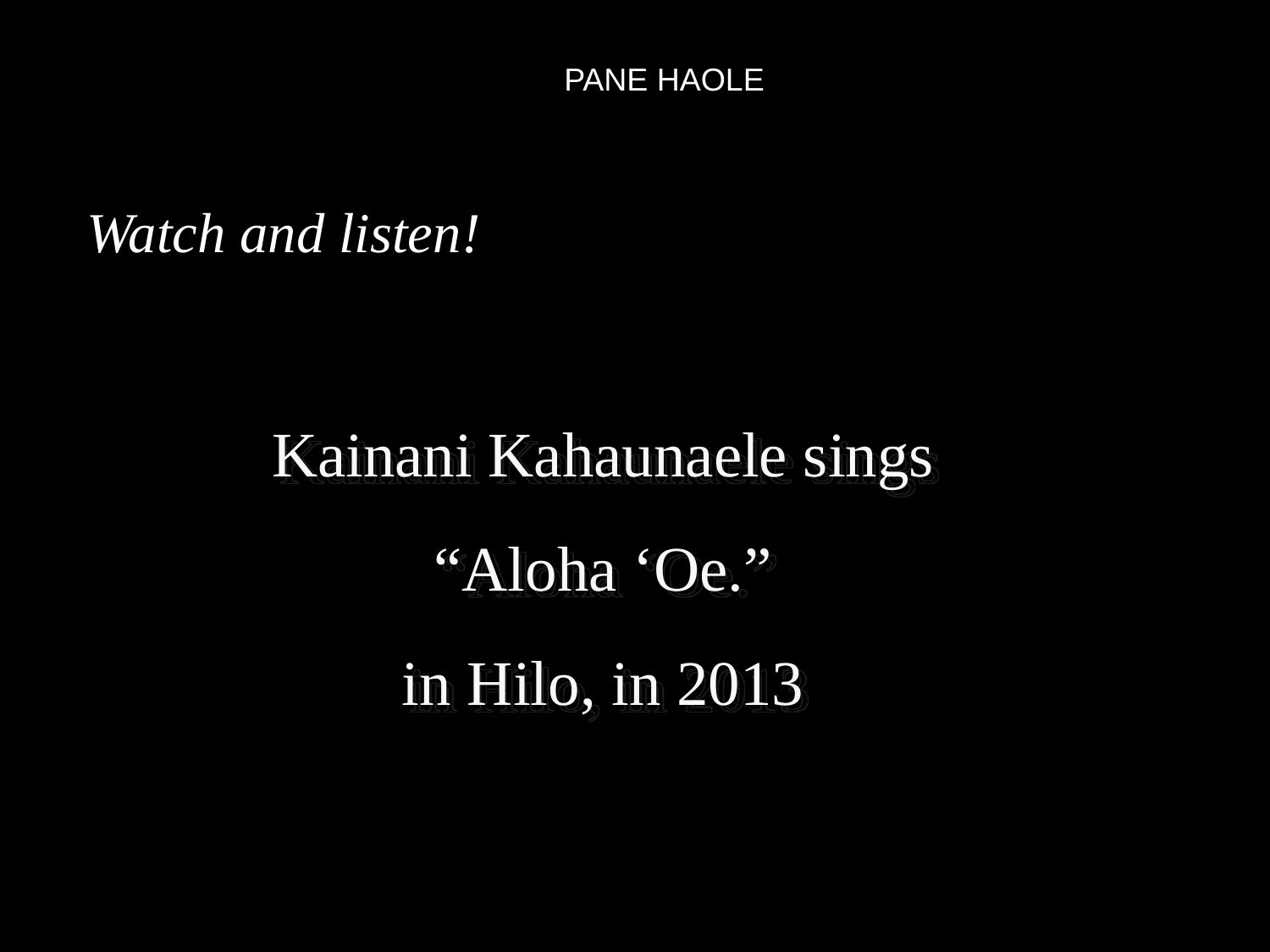

PANE HAOLE
Watch and listen!
# Kainani Kahaunaele sings “Aloha ʻOe.” in Hilo, in 2013